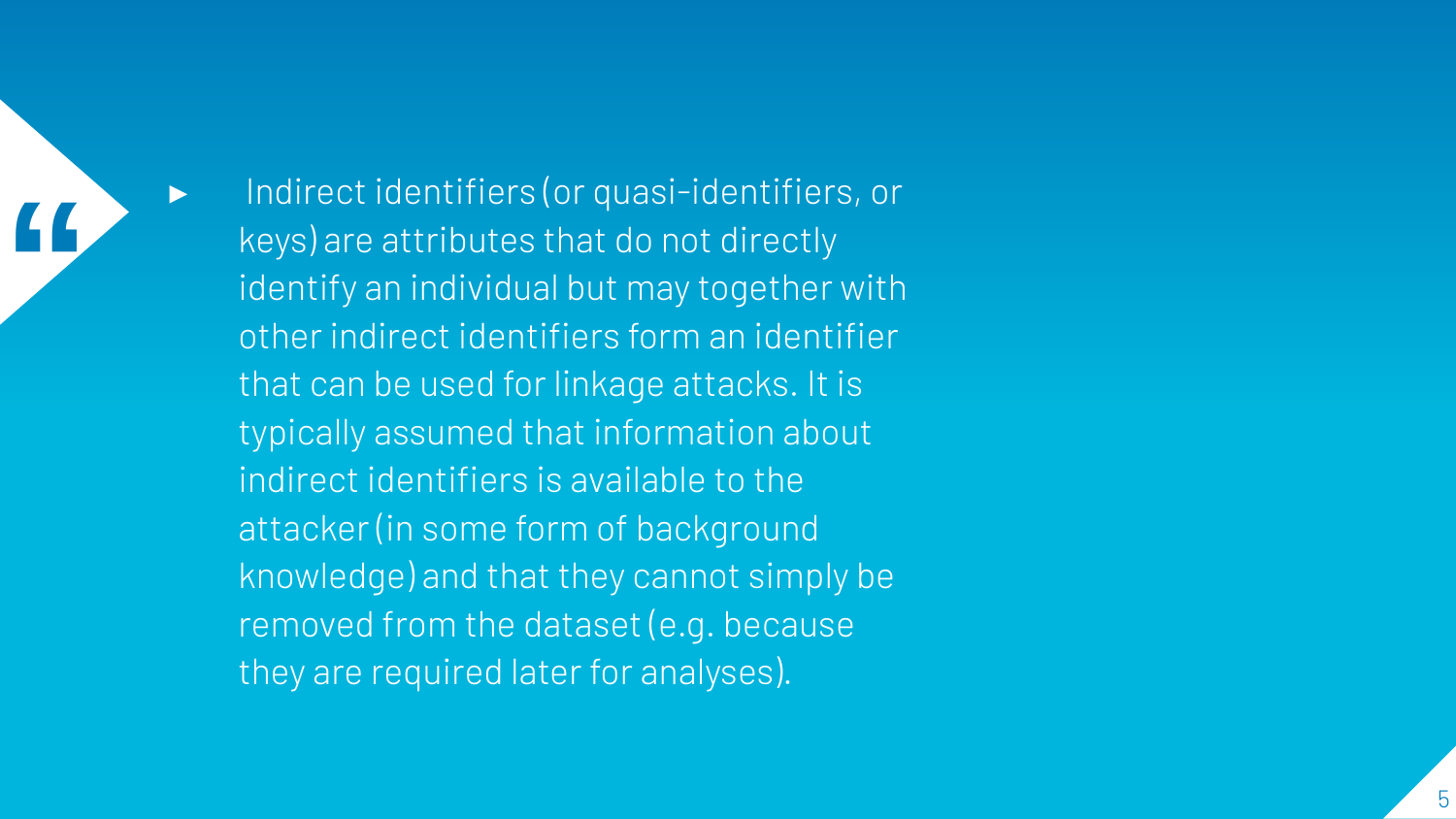

Indirect identifiers (or quasi-identifiers, or keys) are attributes that do not directly identify an individual but may together with other indirect identifiers form an identifier that can be used for linkage attacks. It is typically assumed that information about indirect identifiers is available to the attacker (in some form of background knowledge) and that they cannot simply be removed from the dataset (e.g. because they are required later for analyses).
5